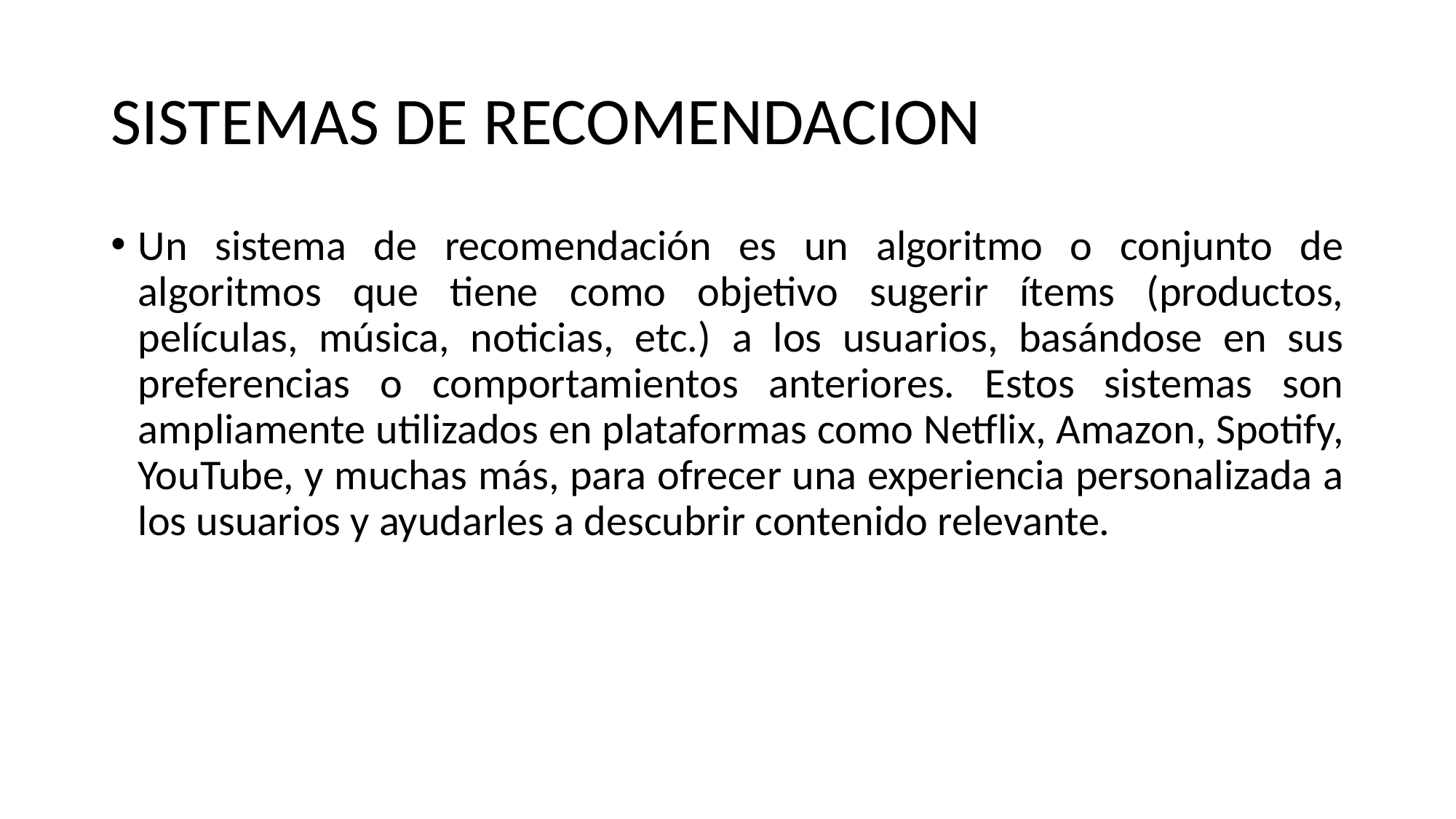

# SISTEMAS DE RECOMENDACION
Un sistema de recomendación es un algoritmo o conjunto de algoritmos que tiene como objetivo sugerir ítems (productos, películas, música, noticias, etc.) a los usuarios, basándose en sus preferencias o comportamientos anteriores. Estos sistemas son ampliamente utilizados en plataformas como Netflix, Amazon, Spotify, YouTube, y muchas más, para ofrecer una experiencia personalizada a los usuarios y ayudarles a descubrir contenido relevante.